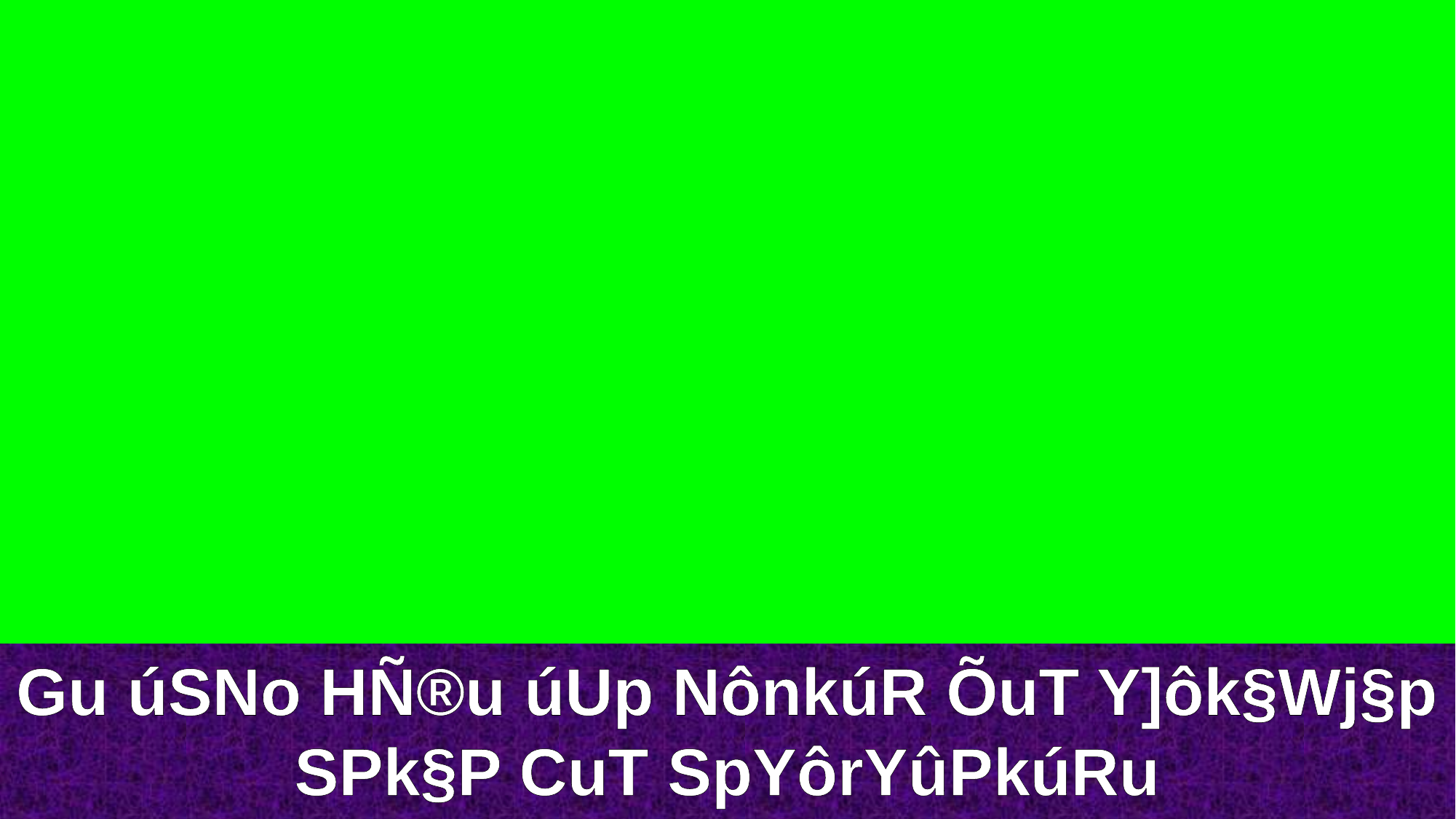

Gu úSNo HÑ®u úUp NônkúR ÕuT Y]ôk§Wj§p SPk§P CuT SpYôrYûPkúRu